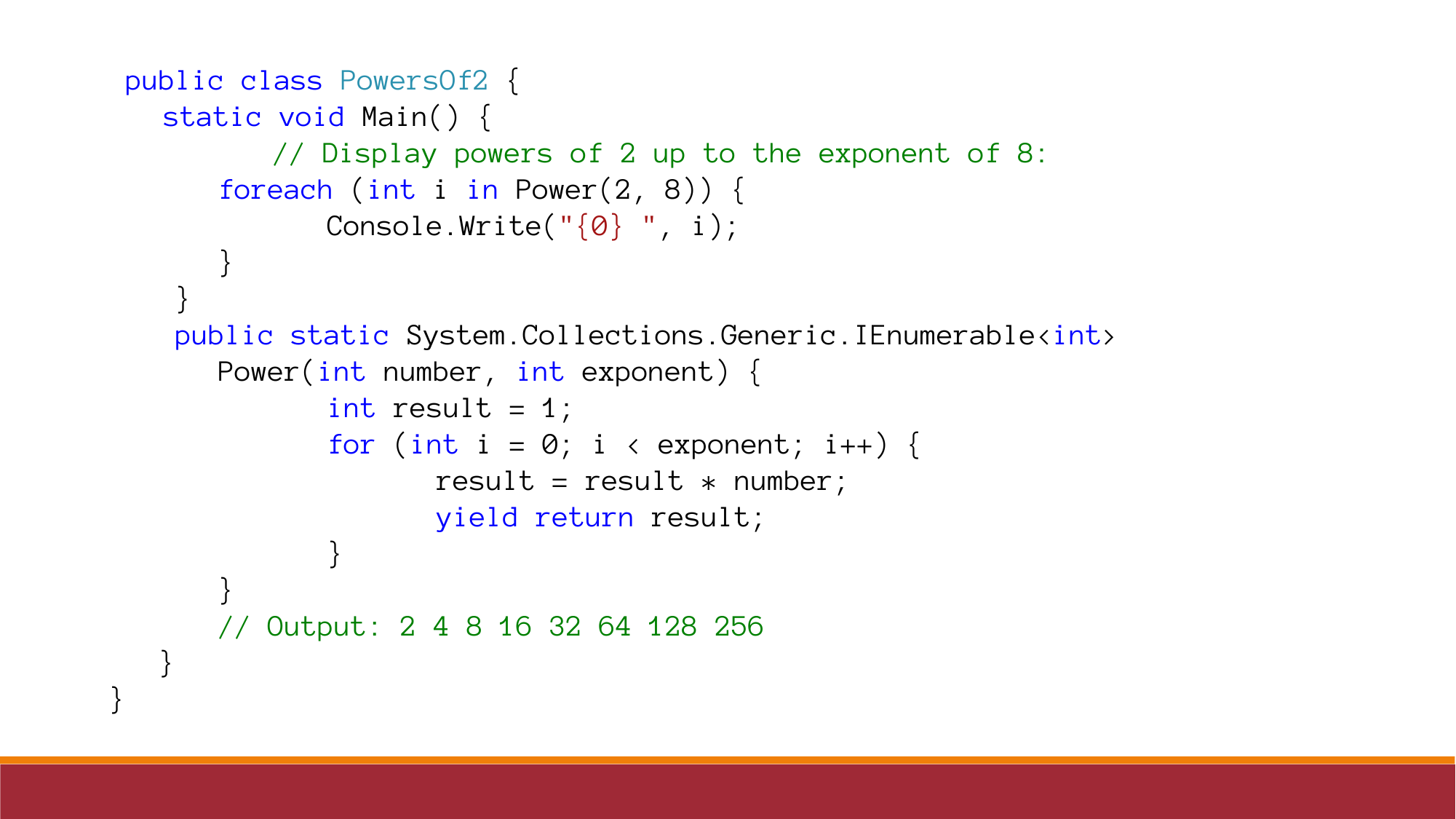

public class PowersOf2 {
static void Main() {
	// Display powers of 2 up to the exponent of 8:
	foreach (int i in Power(2, 8)) {
		Console.Write("{0} ", i);
}
    }
    public static System.Collections.Generic.IEnumerable<int>
	Power(int number, int exponent) {
		int result = 1;
		for (int i = 0; i < exponent; i++) {
			result = result * number;
			yield return result;
		}
	}
	// Output: 2 4 8 16 32 64 128 256
   }
}